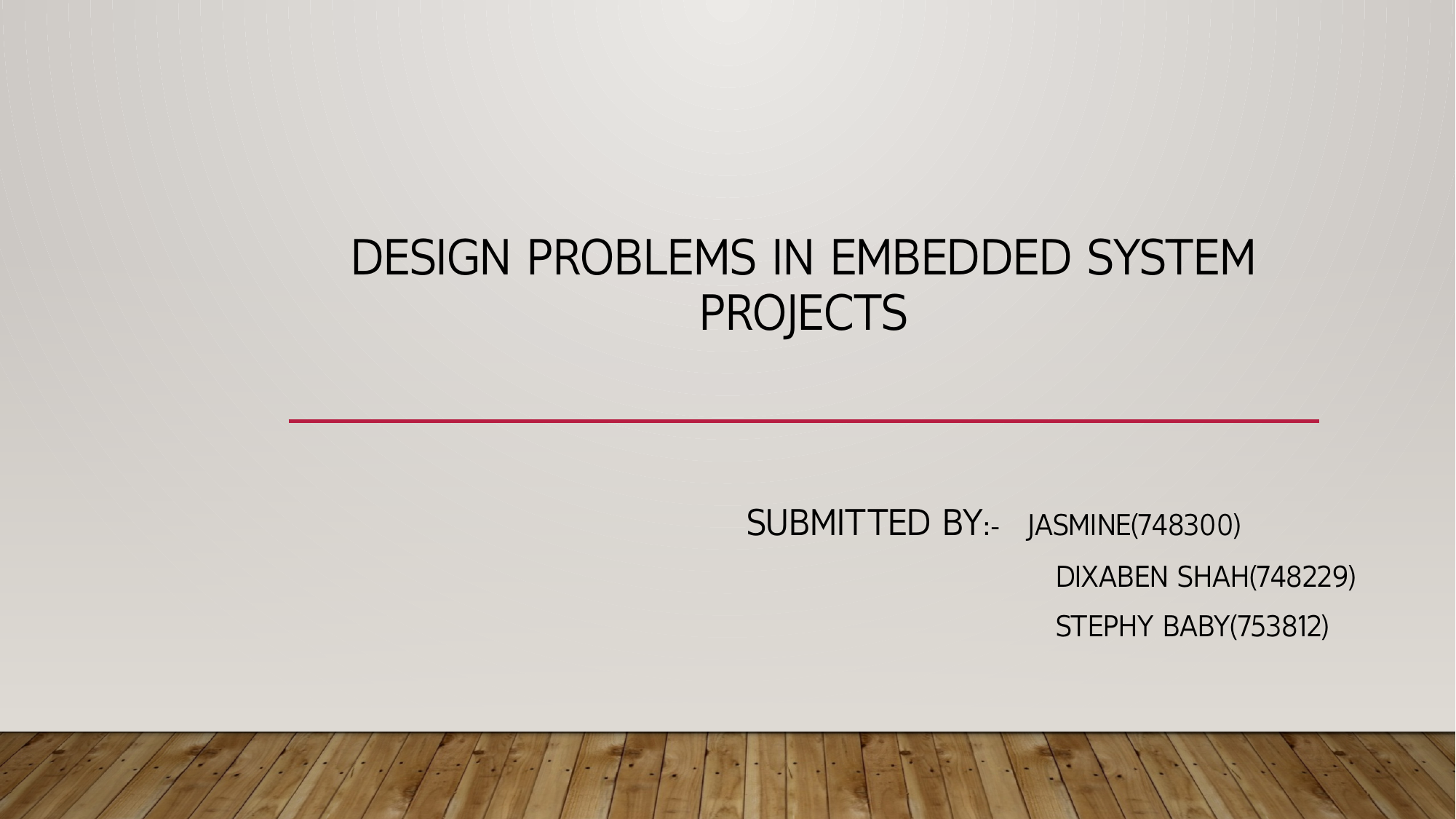

# DESIGN PROBLEMS IN embedded system projects
SUBMITTED BY:-   jasmine(748300)
                                  Dixaben Shah(748229)
                                  stephy baby(753812)